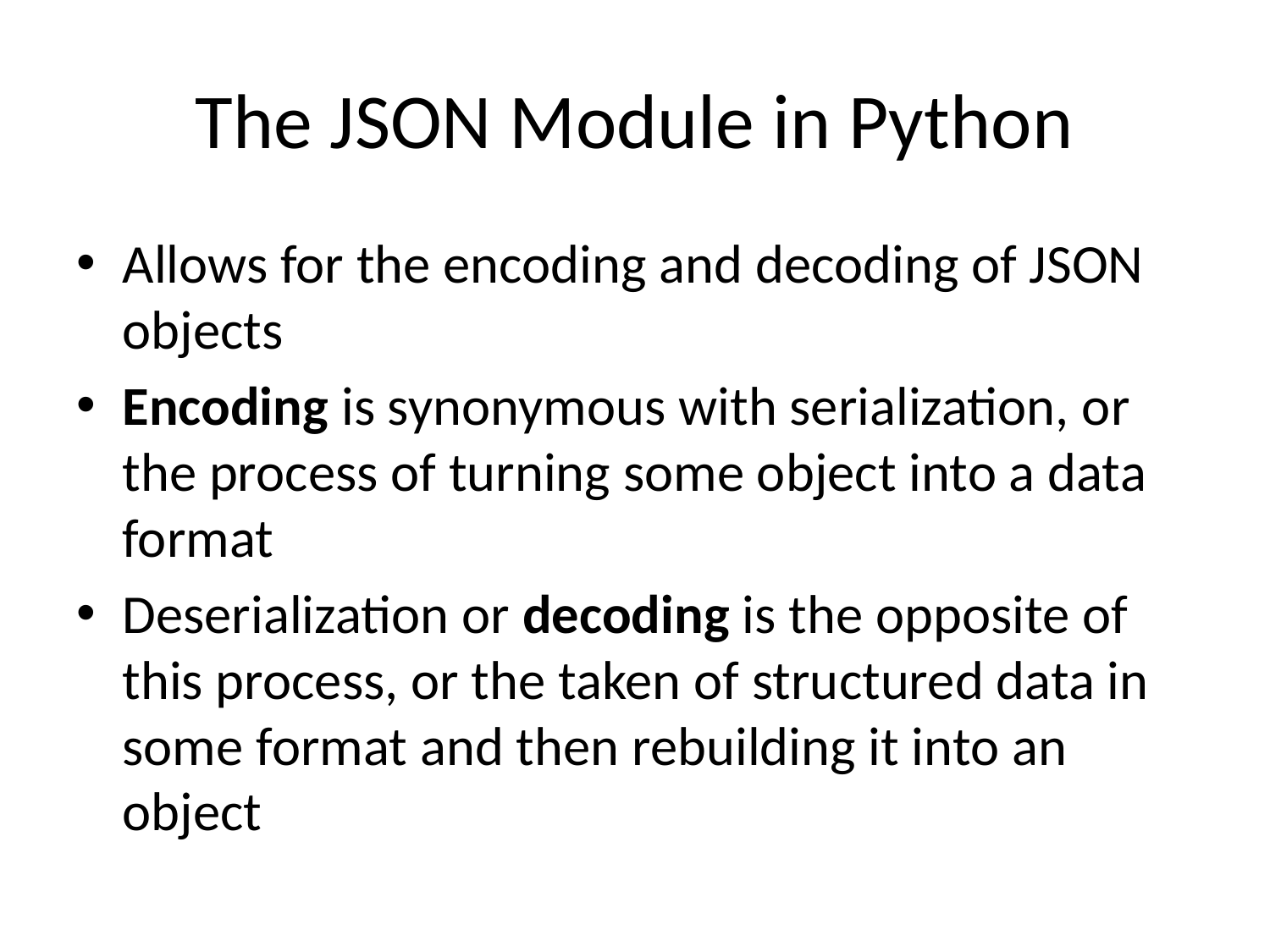

# The JSON Module in Python
Allows for the encoding and decoding of JSON objects
Encoding is synonymous with serialization, or the process of turning some object into a data format
Deserialization or decoding is the opposite of this process, or the taken of structured data in some format and then rebuilding it into an object